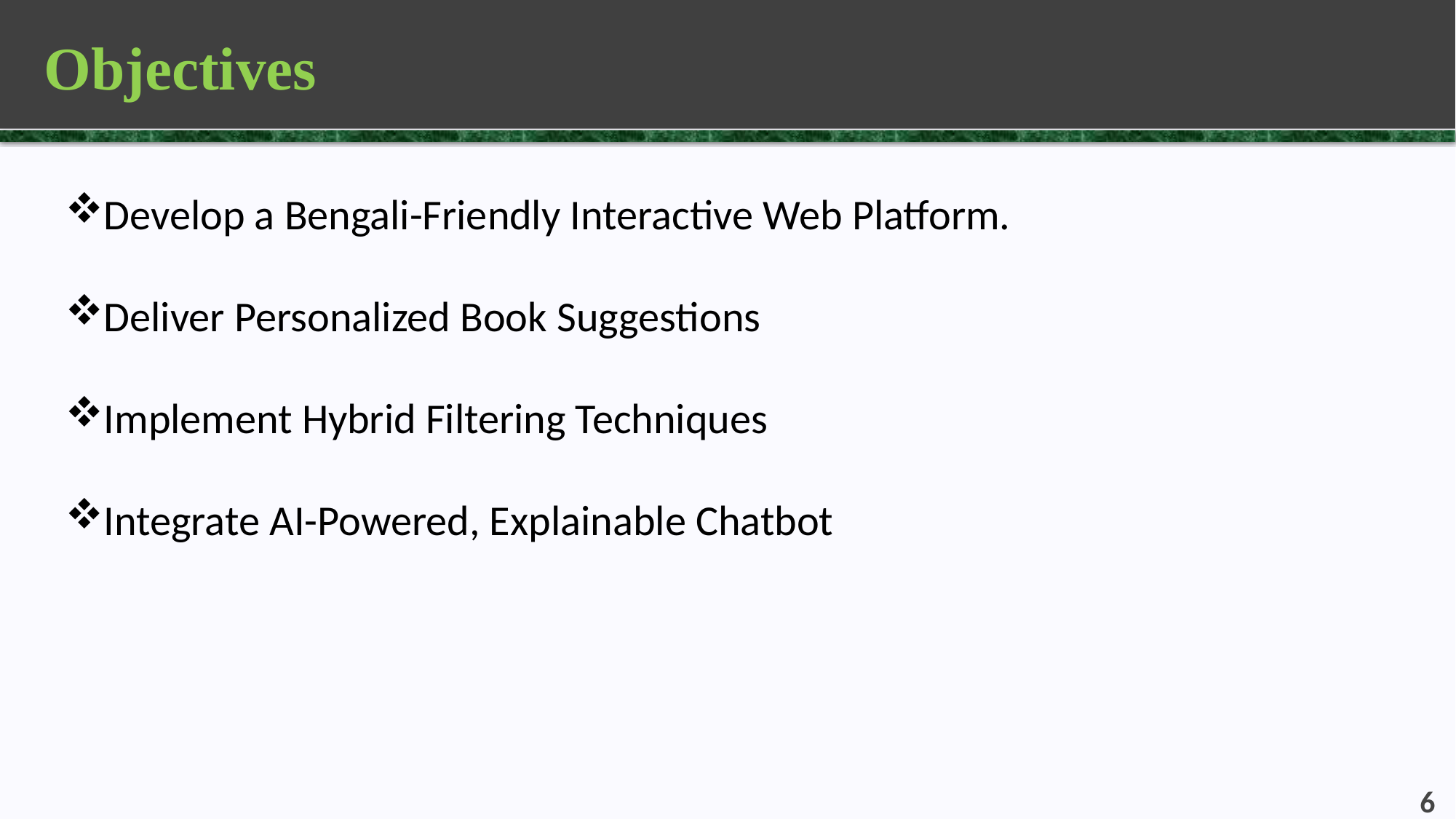

# Objectives
Develop a Bengali-Friendly Interactive Web Platform.

Deliver Personalized Book Suggestions

Implement Hybrid Filtering Techniques

Integrate AI-Powered, Explainable Chatbot
6